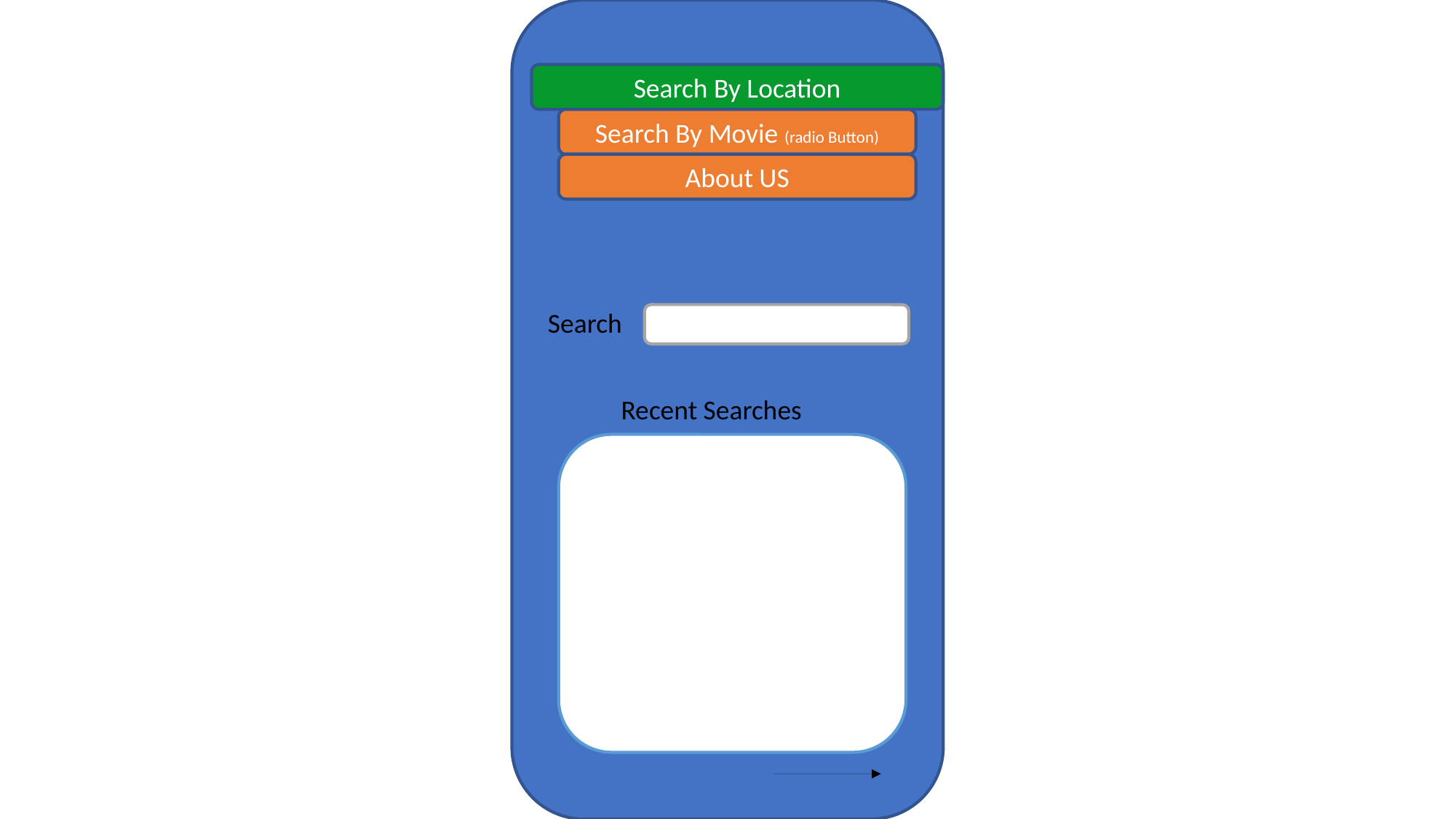

Search By Location
Search By Movie (radio Button)
About US
Search

Recent Searches